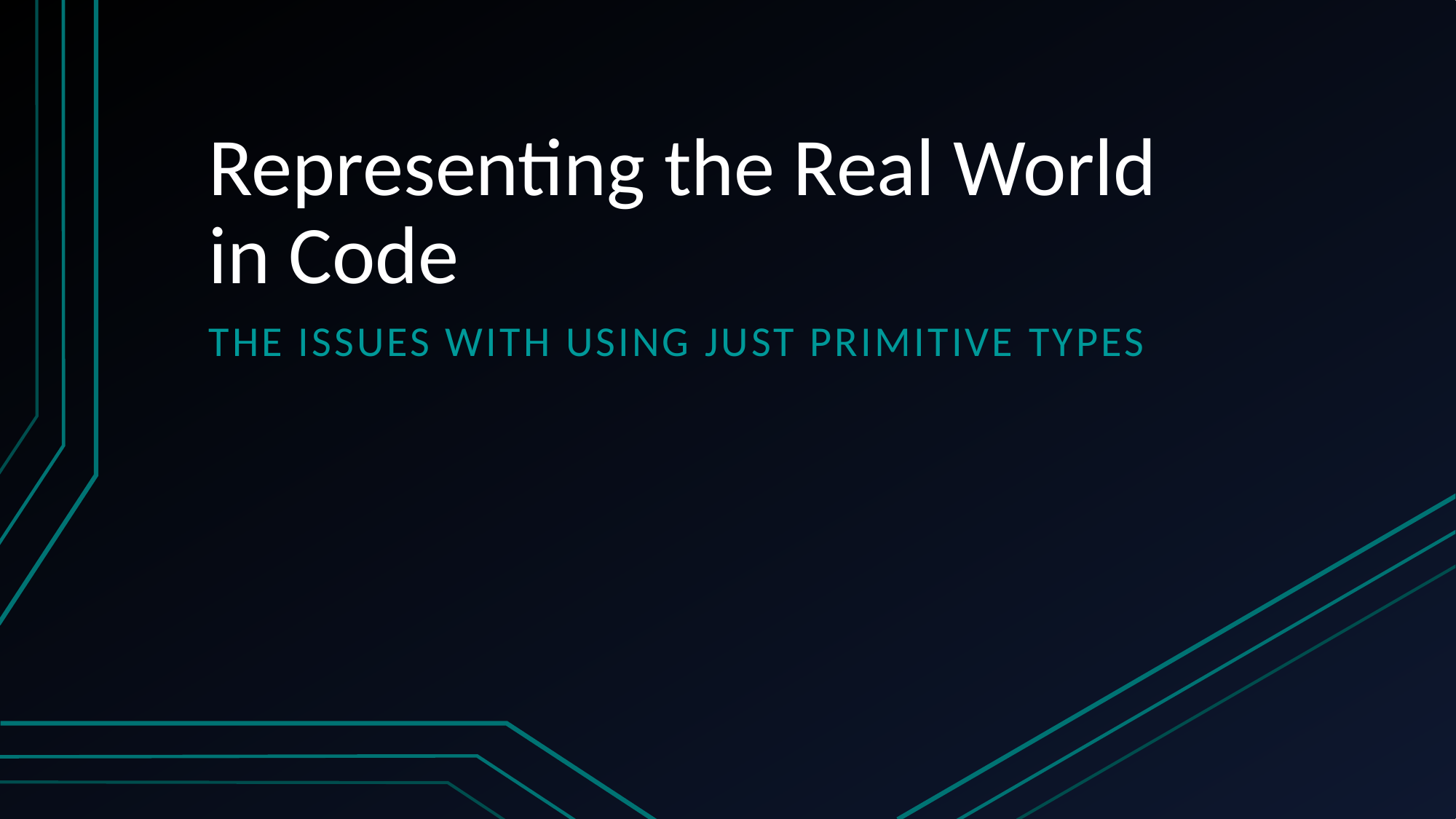

# Representing the Real World in Code
The Issues with Using Just Primitive Types